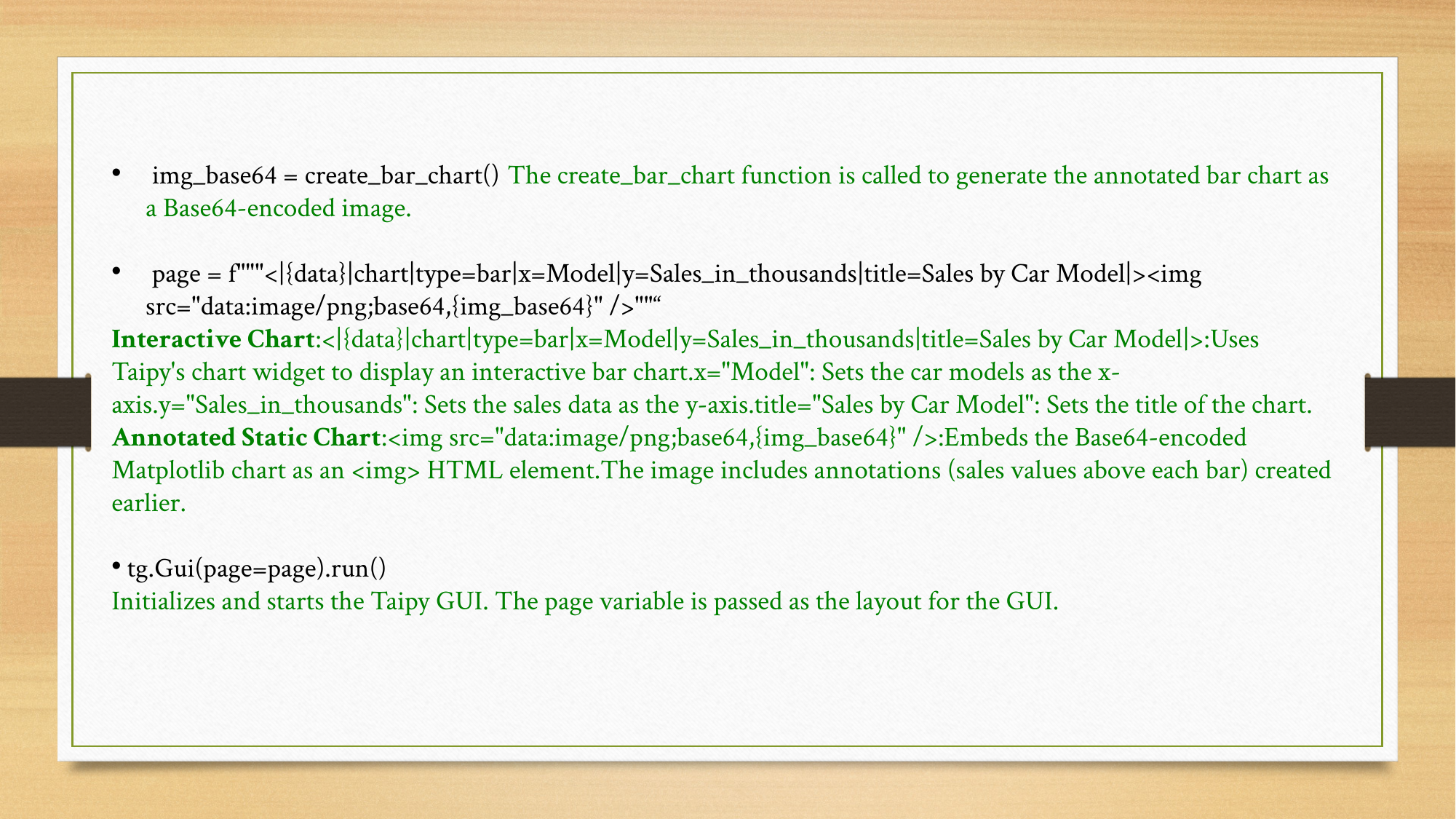

img_base64 = create_bar_chart() The create_bar_chart function is called to generate the annotated bar chart as a Base64-encoded image.

 page = f"""<|{data}|chart|type=bar|x=Model|y=Sales_in_thousands|title=Sales by Car Model|><img src="data:image/png;base64,{img_base64}" />""“
Interactive Chart:<|{data}|chart|type=bar|x=Model|y=Sales_in_thousands|title=Sales by Car Model|>:Uses Taipy's chart widget to display an interactive bar chart.x="Model": Sets the car models as the x-axis.y="Sales_in_thousands": Sets the sales data as the y-axis.title="Sales by Car Model": Sets the title of the chart.
Annotated Static Chart:<img src="data:image/png;base64,{img_base64}" />:Embeds the Base64-encoded Matplotlib chart as an <img> HTML element.The image includes annotations (sales values above each bar) created earlier.

 tg.Gui(page=page).run()
Initializes and starts the Taipy GUI. The page variable is passed as the layout for the GUI.